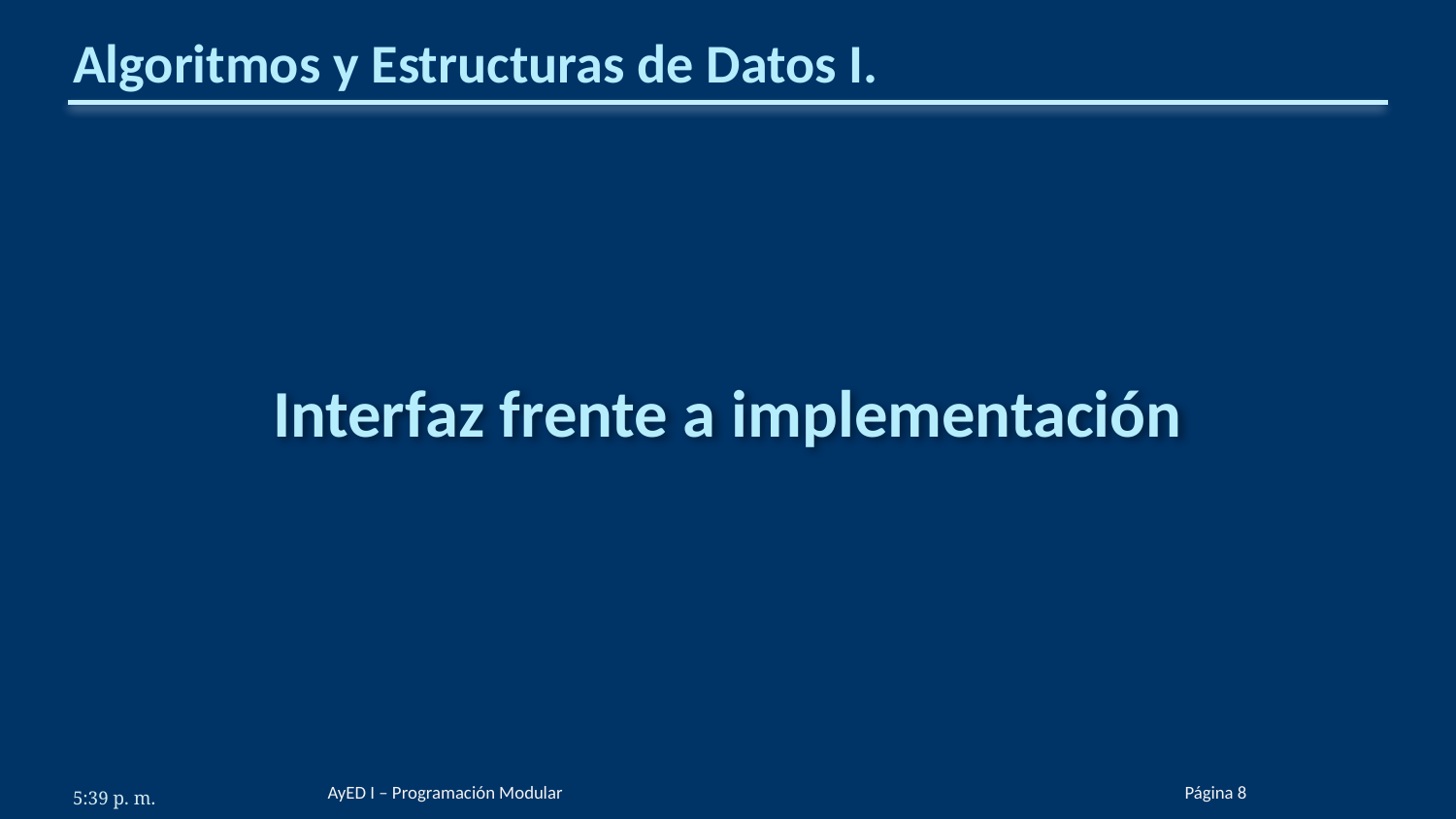

# Algoritmos y Estructuras de Datos I.
Interfaz frente a implementación
AyED I – Programación Modular
Página 8
5:39 p. m.